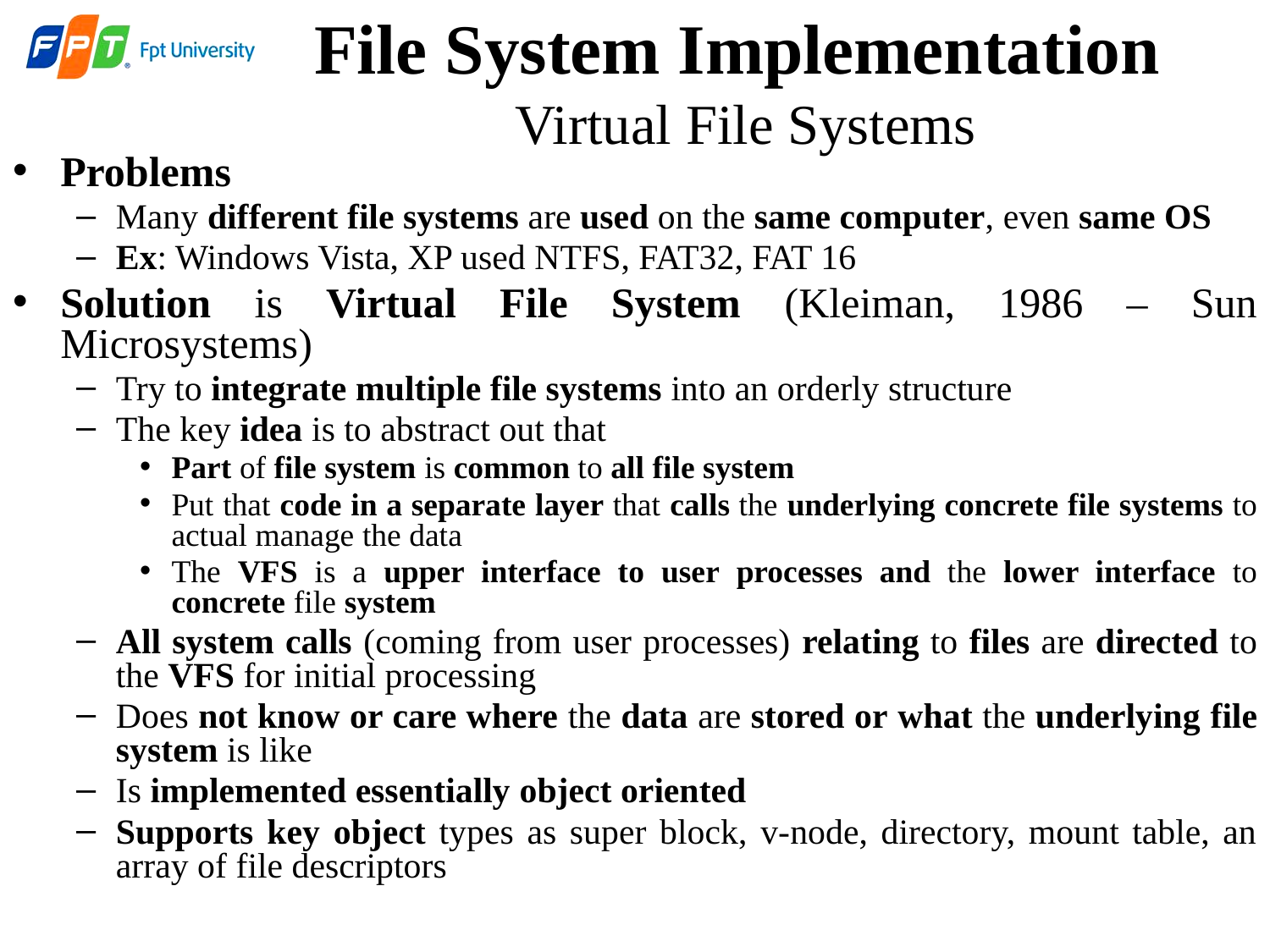

File System Implementation
Virtual File Systems
Problems
Many different file systems are used on the same computer, even same OS
Ex: Windows Vista, XP used NTFS, FAT32, FAT 16
Solution is Virtual File System (Kleiman, 1986 – Sun Microsystems)
Try to integrate multiple file systems into an orderly structure
The key idea is to abstract out that
Part of file system is common to all file system
Put that code in a separate layer that calls the underlying concrete file systems to actual manage the data
The VFS is a upper interface to user processes and the lower interface to concrete file system
All system calls (coming from user processes) relating to files are directed to the VFS for initial processing
Does not know or care where the data are stored or what the underlying file system is like
Is implemented essentially object oriented
Supports key object types as super block, v-node, directory, mount table, an array of file descriptors